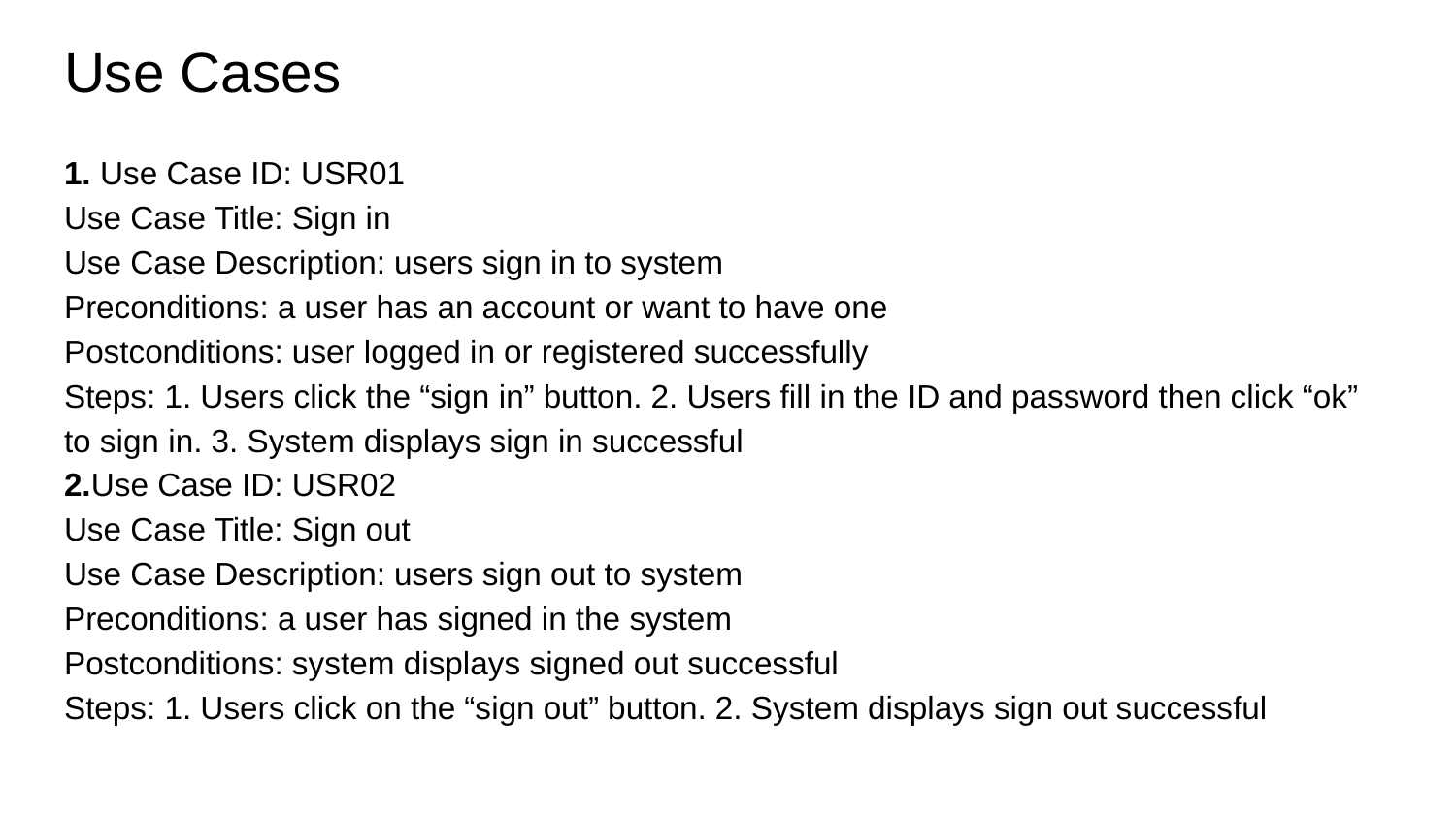

# Use Cases
1. Use Case ID: USR01
Use Case Title: Sign in
Use Case Description: users sign in to system
Preconditions: a user has an account or want to have one
Postconditions: user logged in or registered successfully
Steps: 1. Users click the “sign in” button. 2. Users fill in the ID and password then click “ok” to sign in. 3. System displays sign in successful
2.Use Case ID: USR02
Use Case Title: Sign out
Use Case Description: users sign out to system
Preconditions: a user has signed in the system
Postconditions: system displays signed out successful
Steps: 1. Users click on the “sign out” button. 2. System displays sign out successful